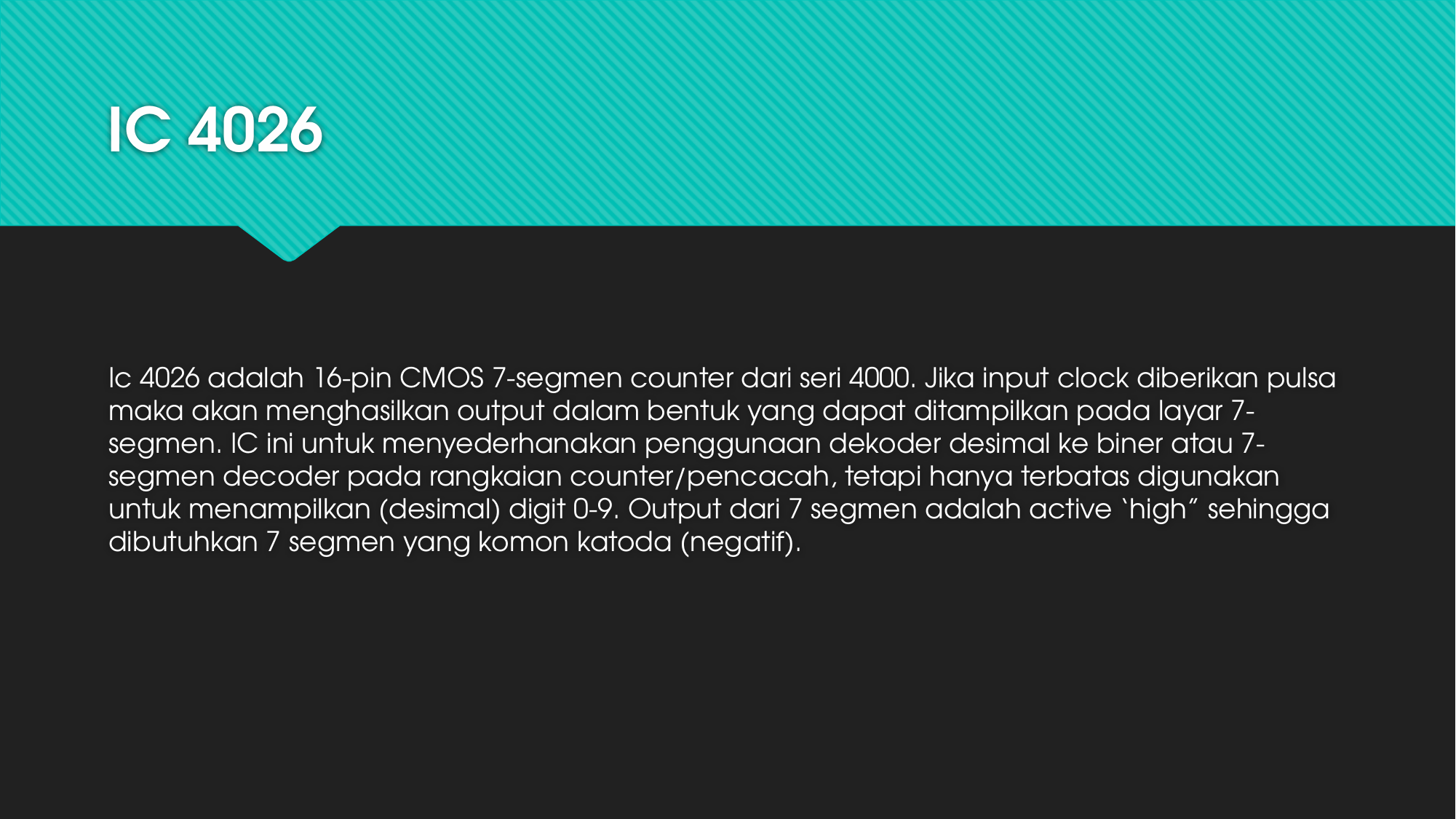

# IC 4026
Ic 4026 adalah 16-pin CMOS 7-segmen counter dari seri 4000. Jika input clock diberikan pulsa maka akan menghasilkan output dalam bentuk yang dapat ditampilkan pada layar 7-segmen. IC ini untuk menyederhanakan penggunaan dekoder desimal ke biner atau 7-segmen decoder pada rangkaian counter/pencacah, tetapi hanya terbatas digunakan untuk menampilkan (desimal) digit 0-9. Output dari 7 segmen adalah active ‘high” sehingga dibutuhkan 7 segmen yang komon katoda (negatif).